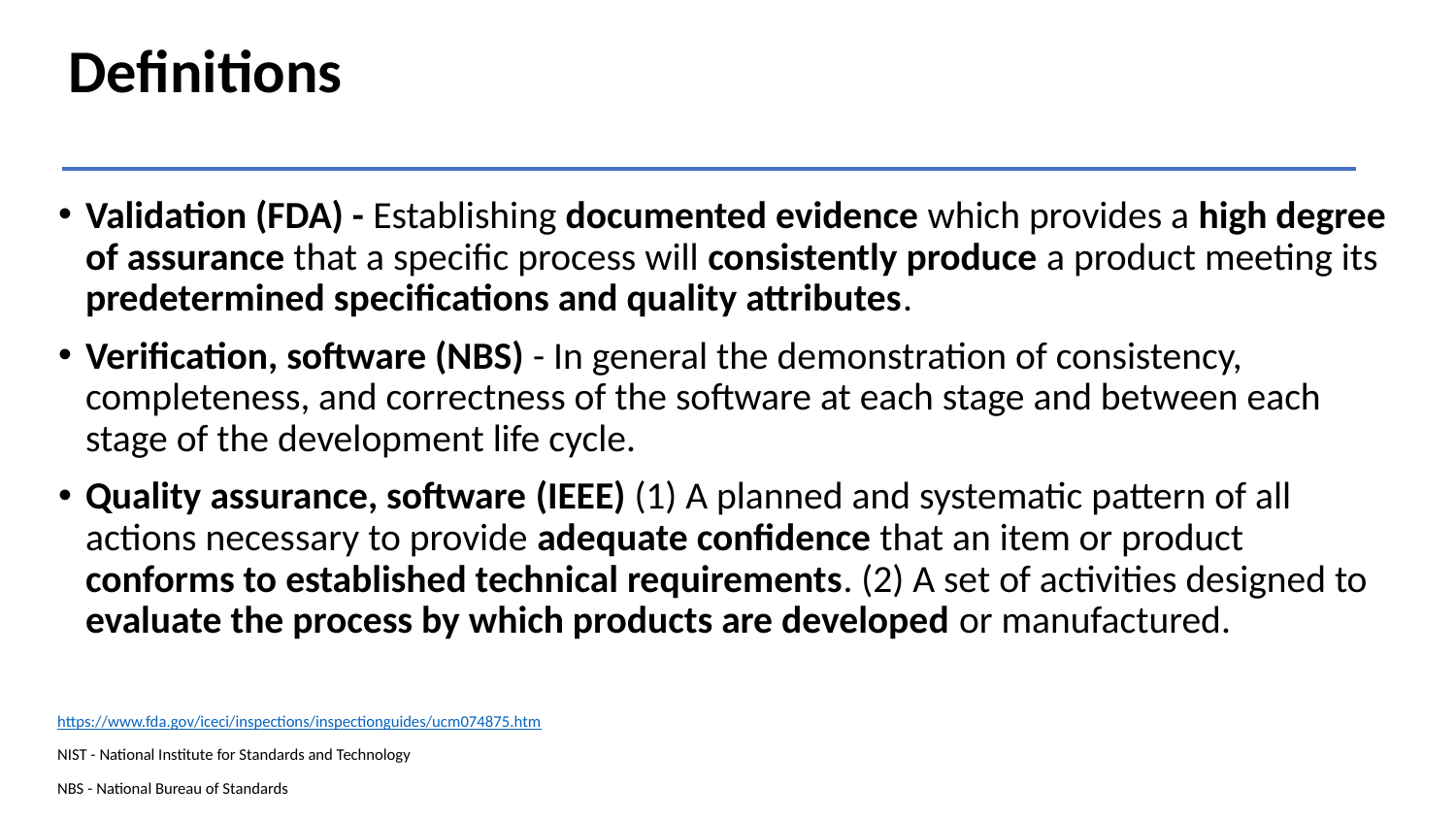

# Definitions

Validation (FDA) - Establishing documented evidence which provides a high degree of assurance that a specific process will consistently produce a product meeting its predetermined specifications and quality attributes.
Verification, software (NBS) - In general the demonstration of consistency, completeness, and correctness of the software at each stage and between each stage of the development life cycle.
Quality assurance, software (IEEE) (1) A planned and systematic pattern of all actions necessary to provide adequate confidence that an item or product conforms to established technical requirements. (2) A set of activities designed to evaluate the process by which products are developed or manufactured.
https://www.fda.gov/iceci/inspections/inspectionguides/ucm074875.htm
NIST - National Institute for Standards and Technology
NBS - National Bureau of Standards